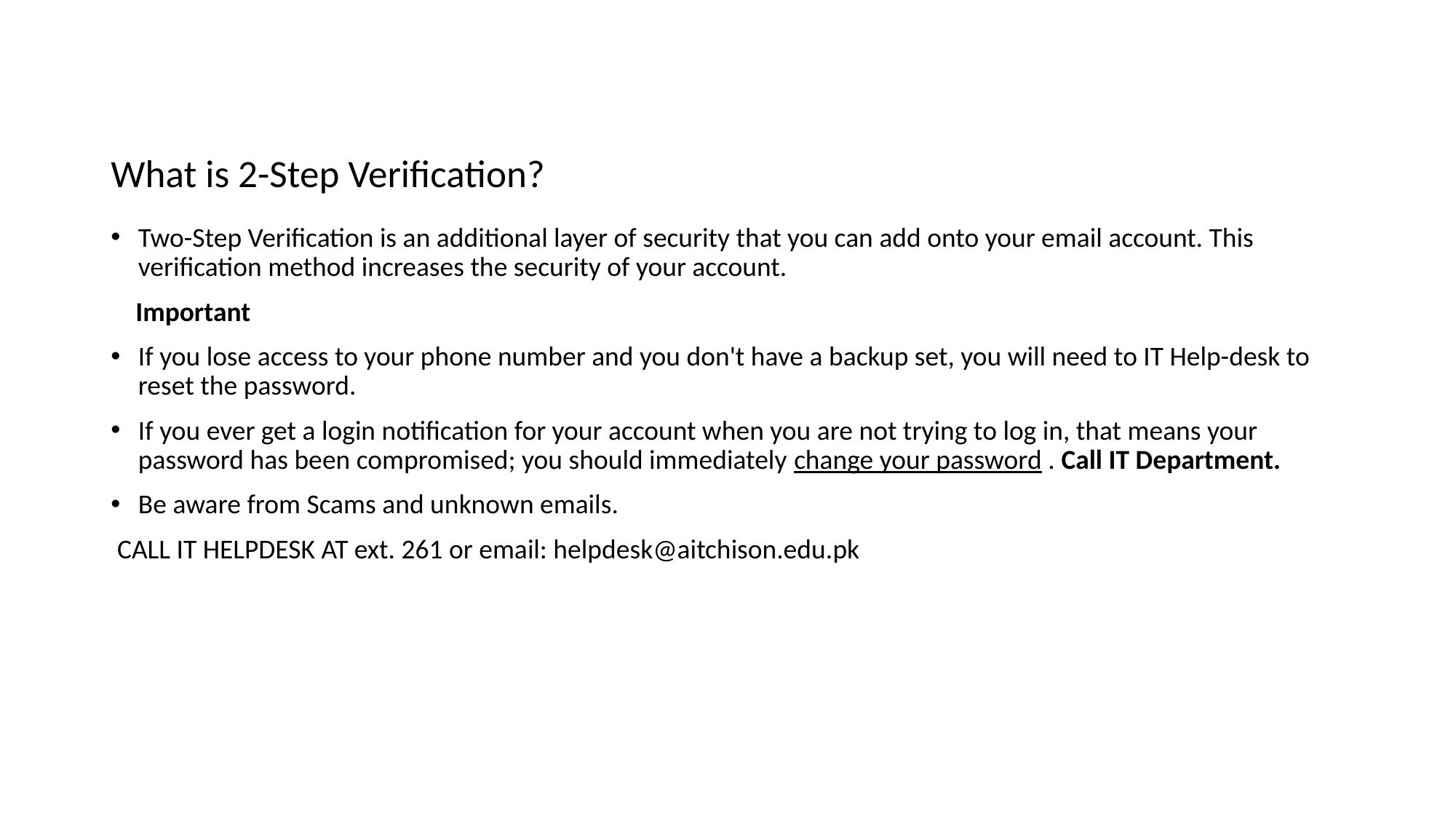

# What is 2-Step Verification?
Two-Step Verification is an additional layer of security that you can add onto your email account. This verification method increases the security of your account.
    Important
If you lose access to your phone number and you don't have a backup set, you will need to IT Help-desk to reset the password.
If you ever get a login notification for your account when you are not trying to log in, that means your password has been compromised; you should immediately change your password . Call IT Department.
Be aware from Scams and unknown emails.
 CALL IT HELPDESK AT ext. 261 or email: helpdesk@aitchison.edu.pk